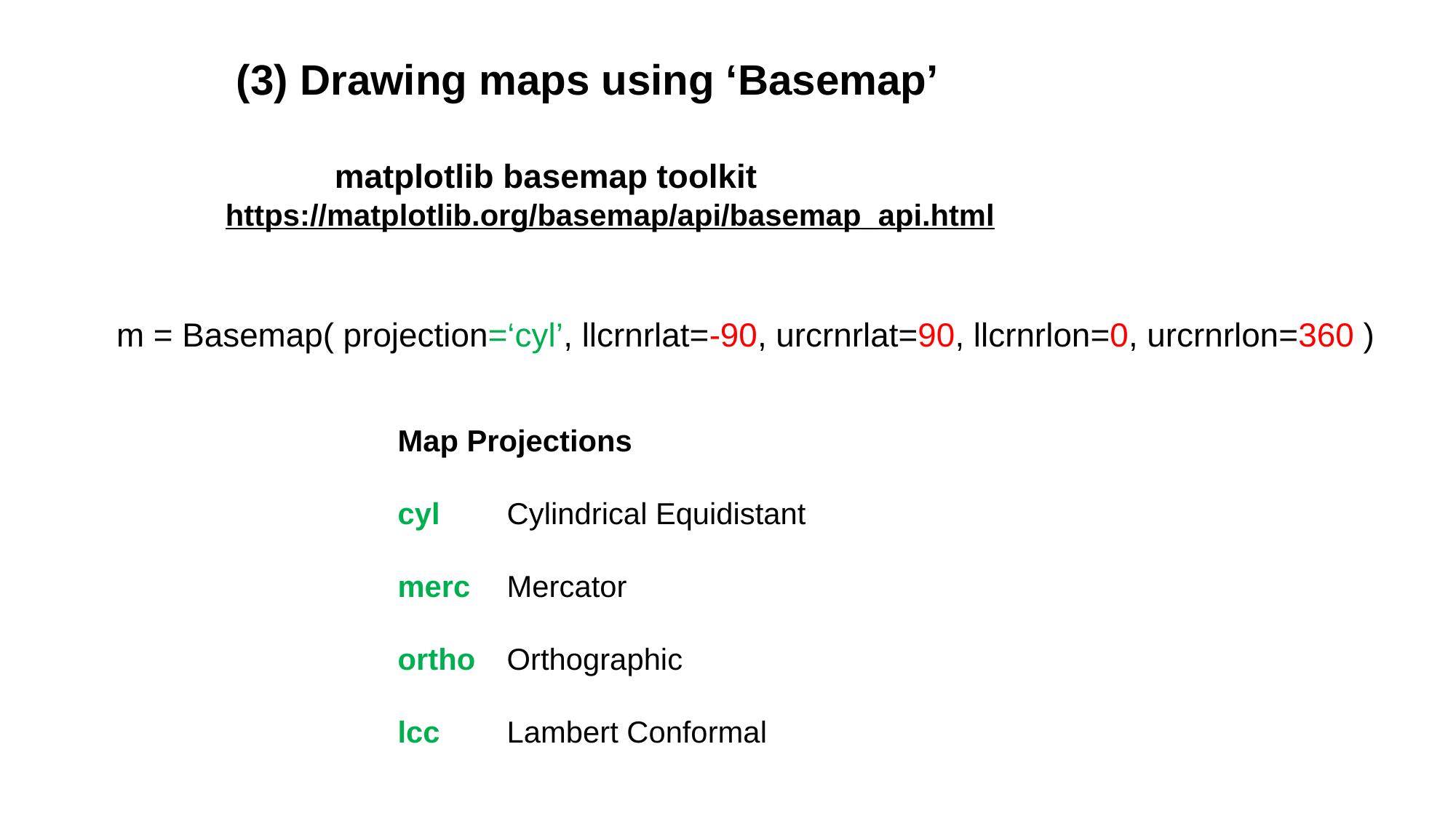

# (3) Drawing maps using ‘Basemap’
	matplotlib basemap toolkit
https://matplotlib.org/basemap/api/basemap_api.html
m = Basemap( projection=‘cyl’, llcrnrlat=-90, urcrnrlat=90, llcrnrlon=0, urcrnrlon=360 )
Map Projections
cyl	Cylindrical Equidistant

merc	Mercator

ortho	Orthographic

lcc	Lambert Conformal